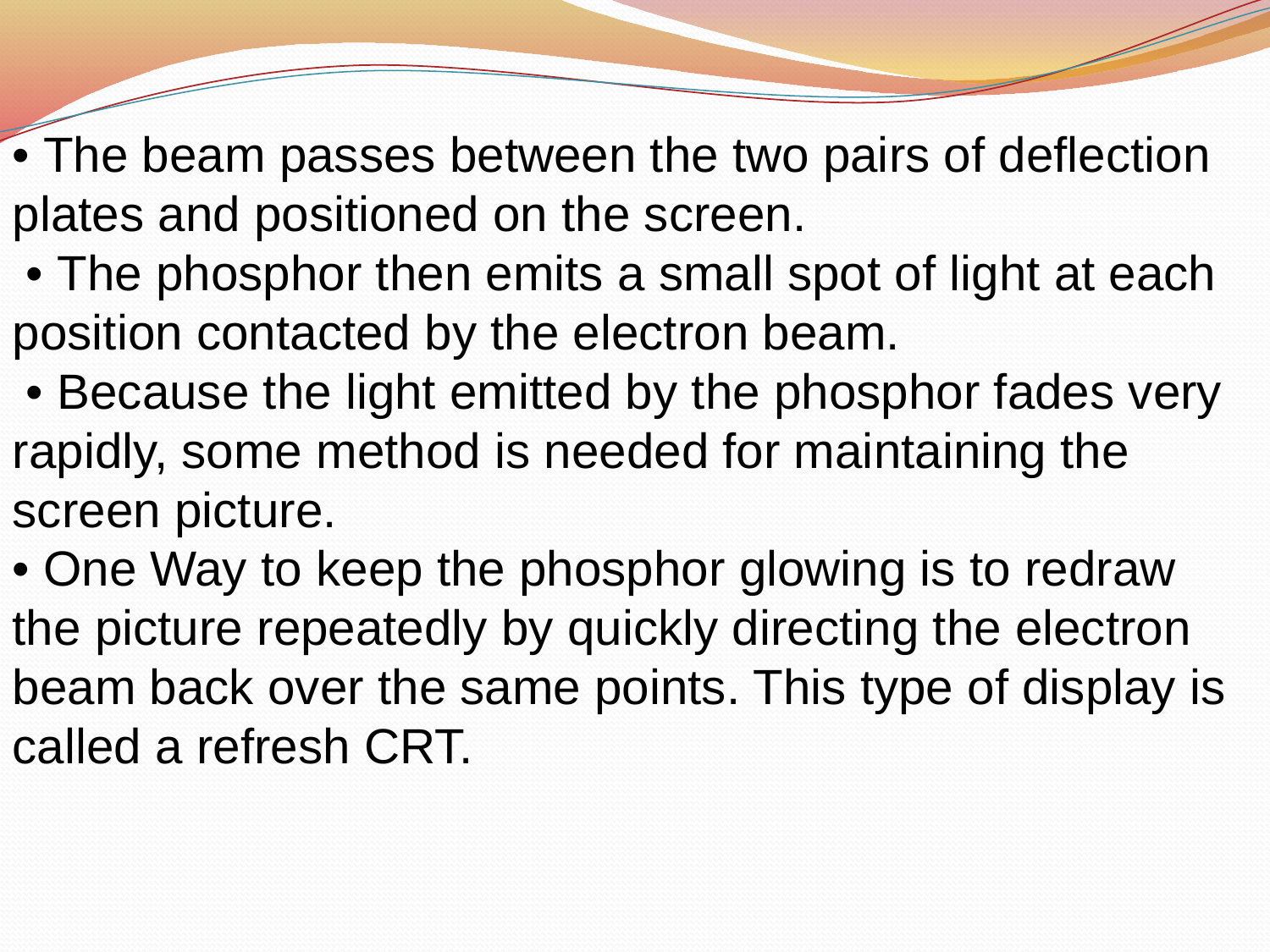

• The beam passes between the two pairs of deflection plates and positioned on the screen.
 • The phosphor then emits a small spot of light at each position contacted by the electron beam.
 • Because the light emitted by the phosphor fades very rapidly, some method is needed for maintaining the screen picture.
• One Way to keep the phosphor glowing is to redraw the picture repeatedly by quickly directing the electron beam back over the same points. This type of display is called a refresh CRT.